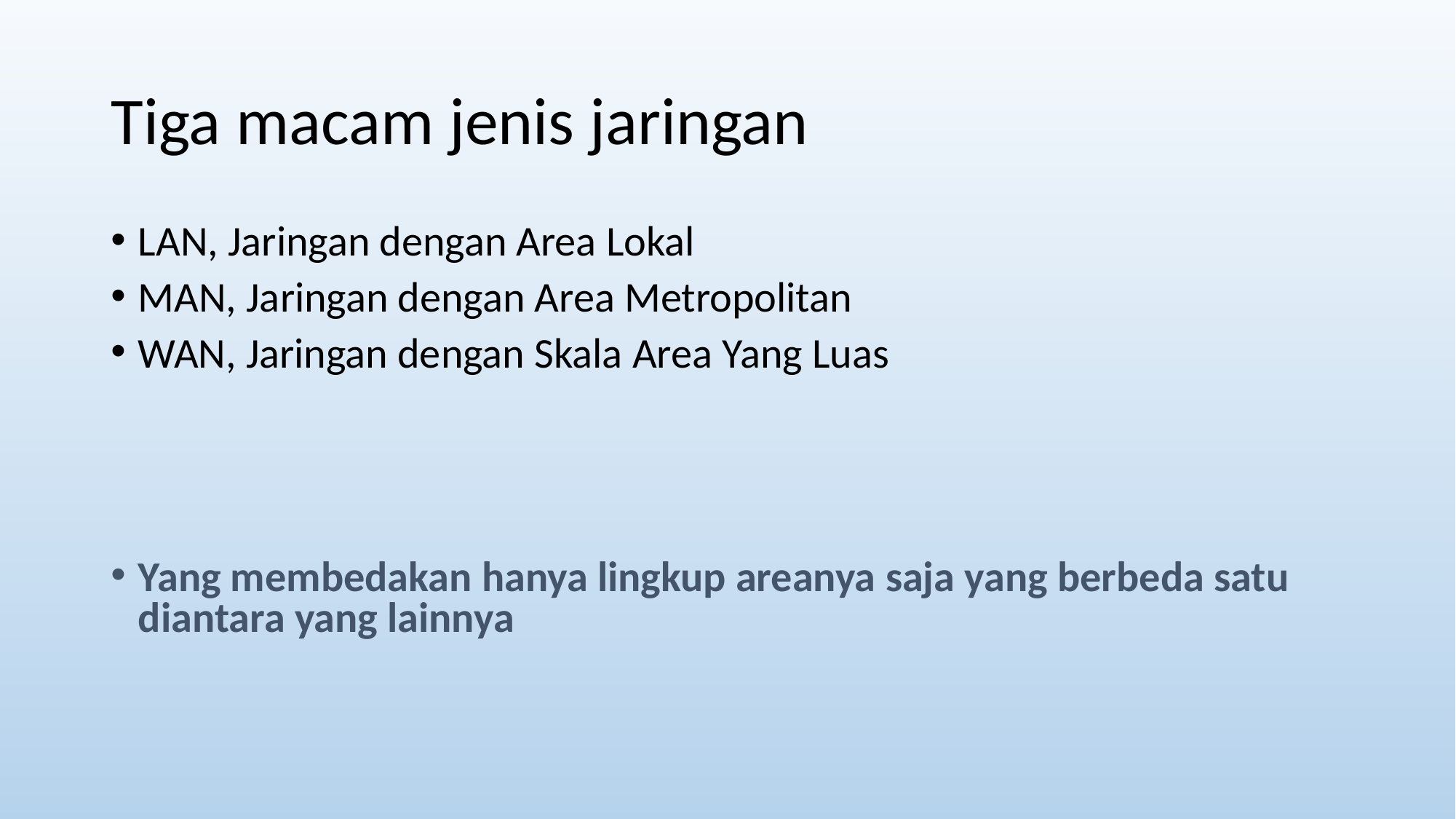

# Tiga macam jenis jaringan
LAN, Jaringan dengan Area Lokal
MAN, Jaringan dengan Area Metropolitan
WAN, Jaringan dengan Skala Area Yang Luas

Yang membedakan hanya lingkup areanya saja yang berbeda satu diantara yang lainnya